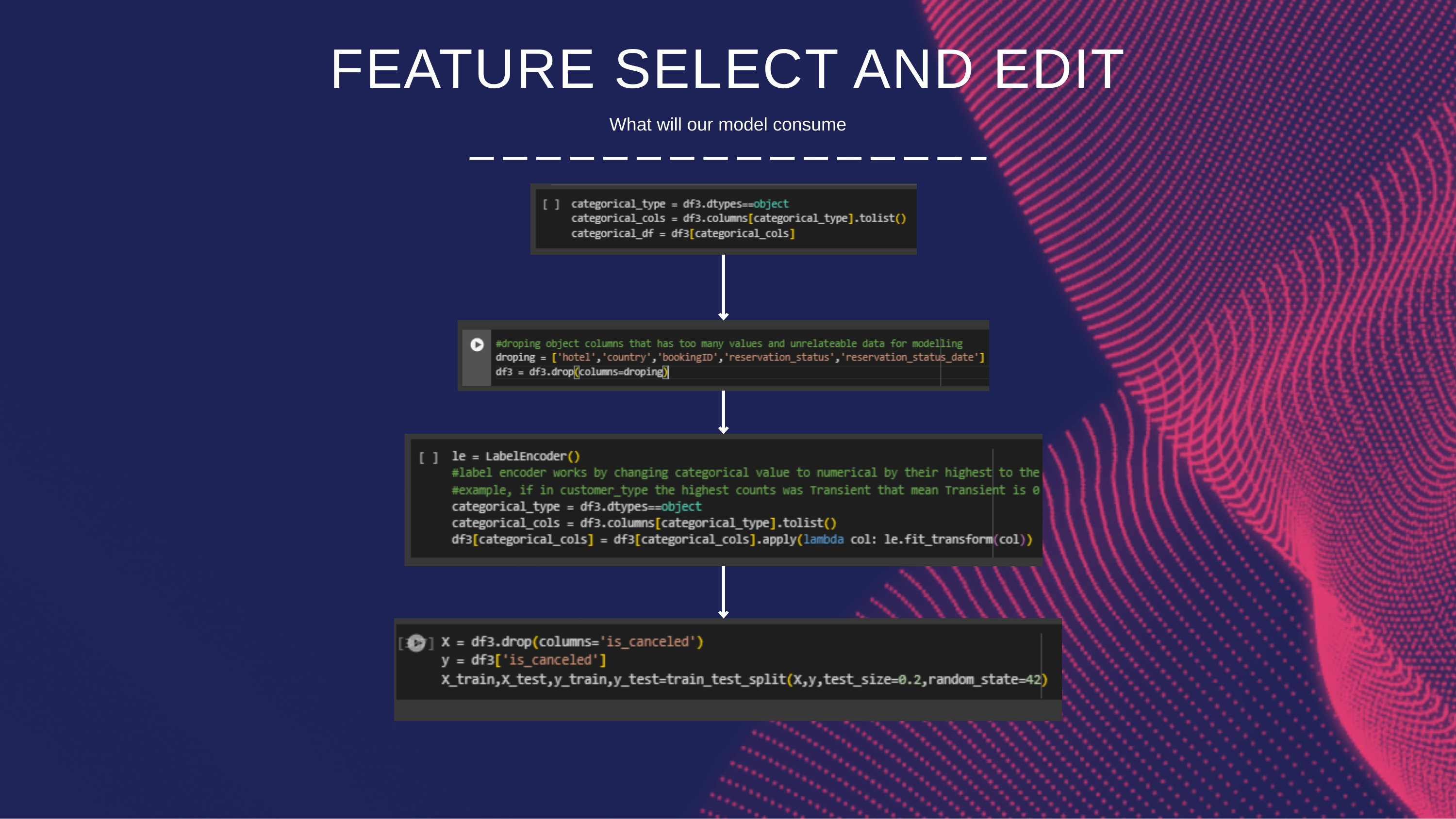

FEATURE SELECT AND EDIT
What will our model consume